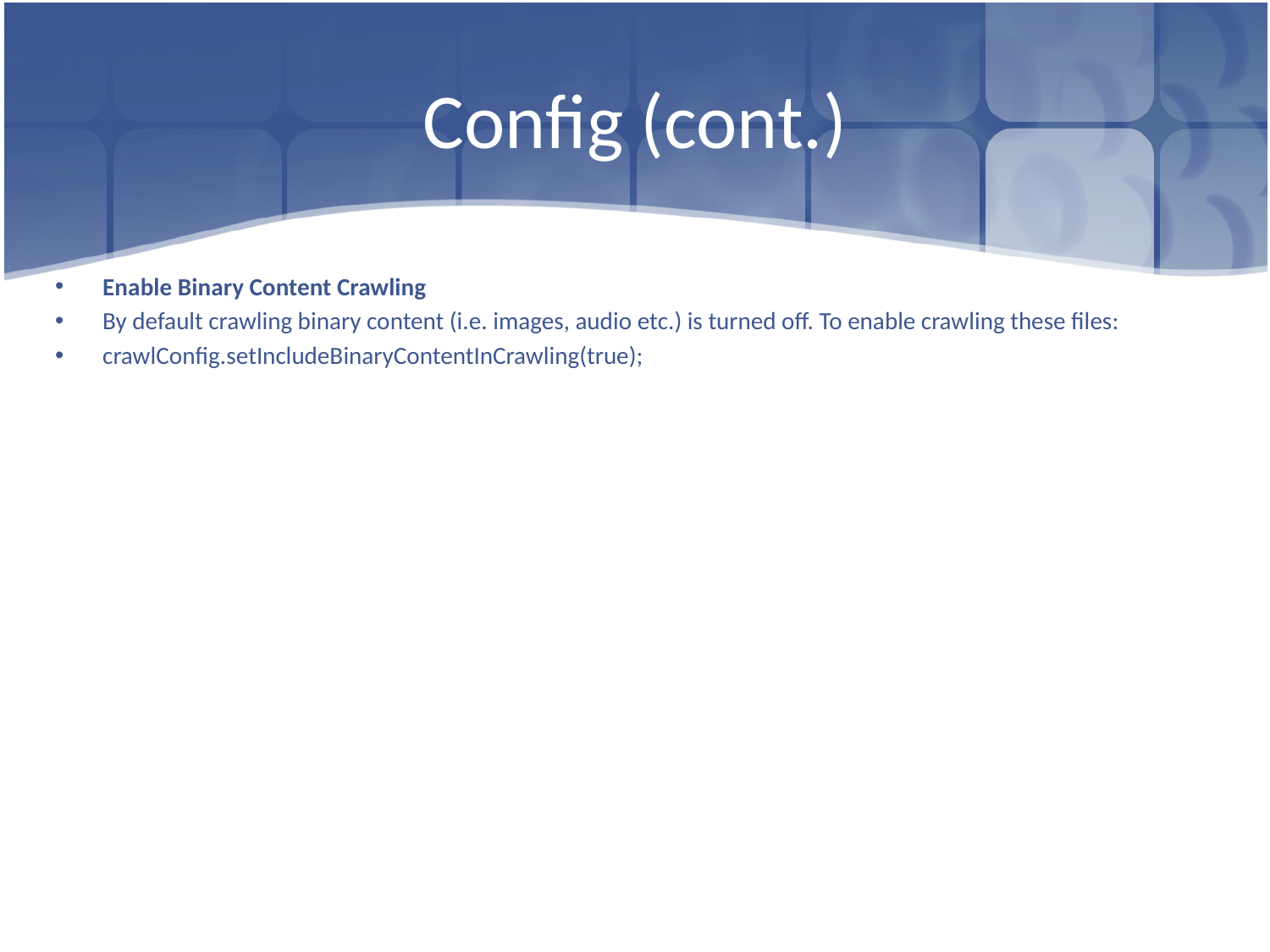

# Config (cont.)
Enable Binary Content Crawling
By default crawling binary content (i.e. images, audio etc.) is turned off. To enable crawling these files:
crawlConfig.setIncludeBinaryContentInCrawling(true);